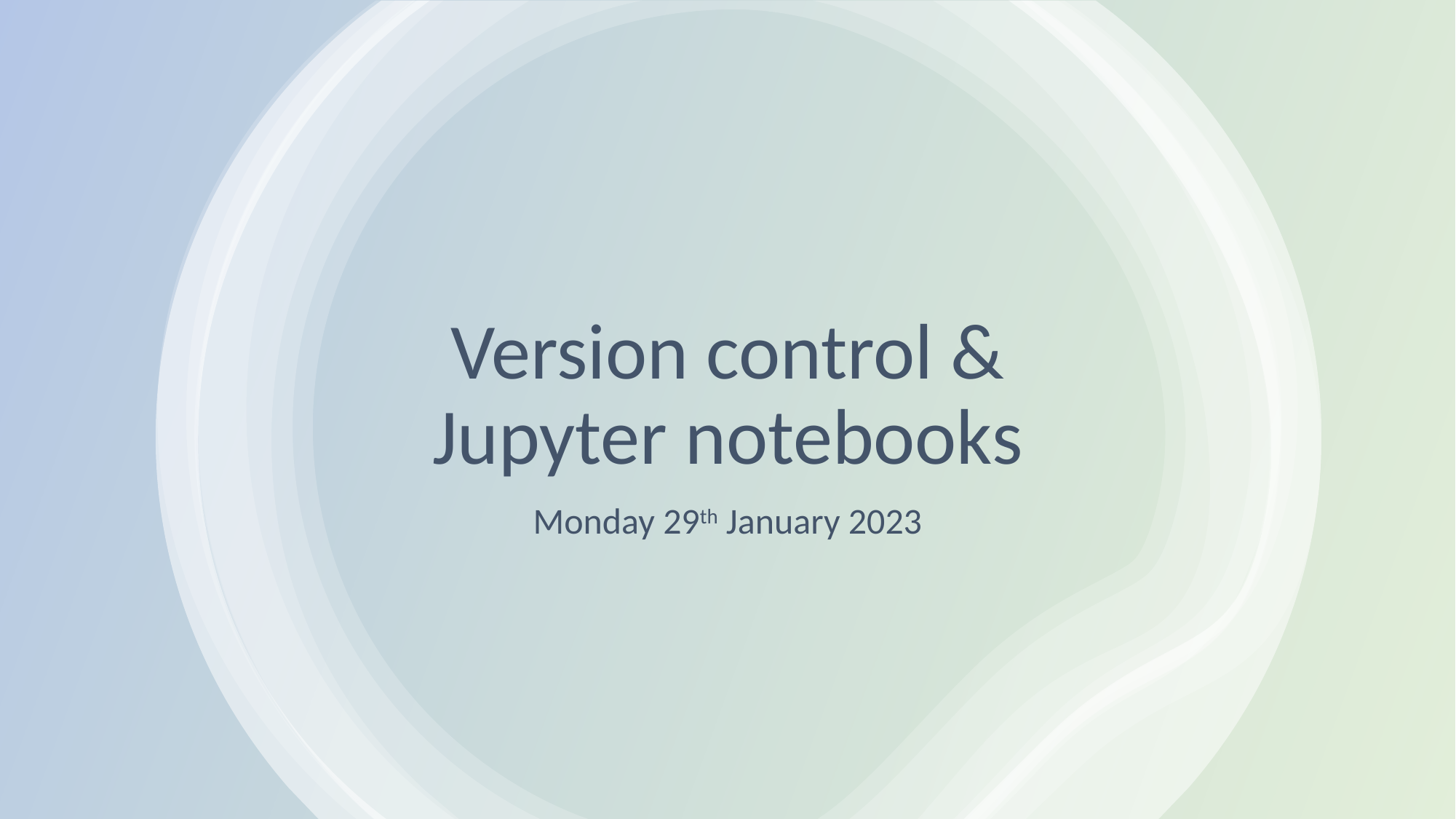

# Version control & Jupyter notebooks
Monday 29th January 2023